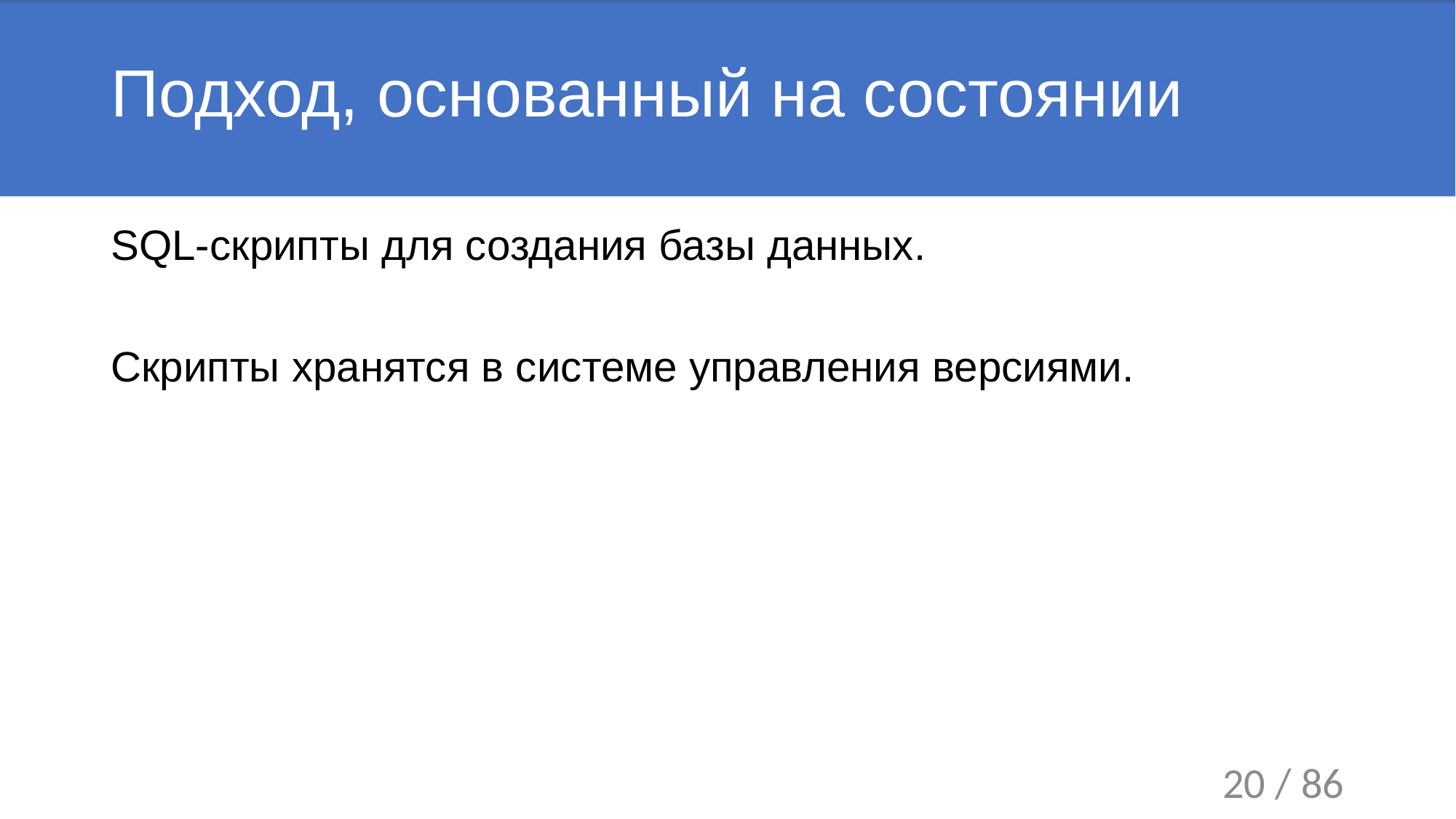

# Подход, основанный на состоянии
SQL-скрипты для создания базы данных.

Скрипты хранятся в системе управления версиями.
20